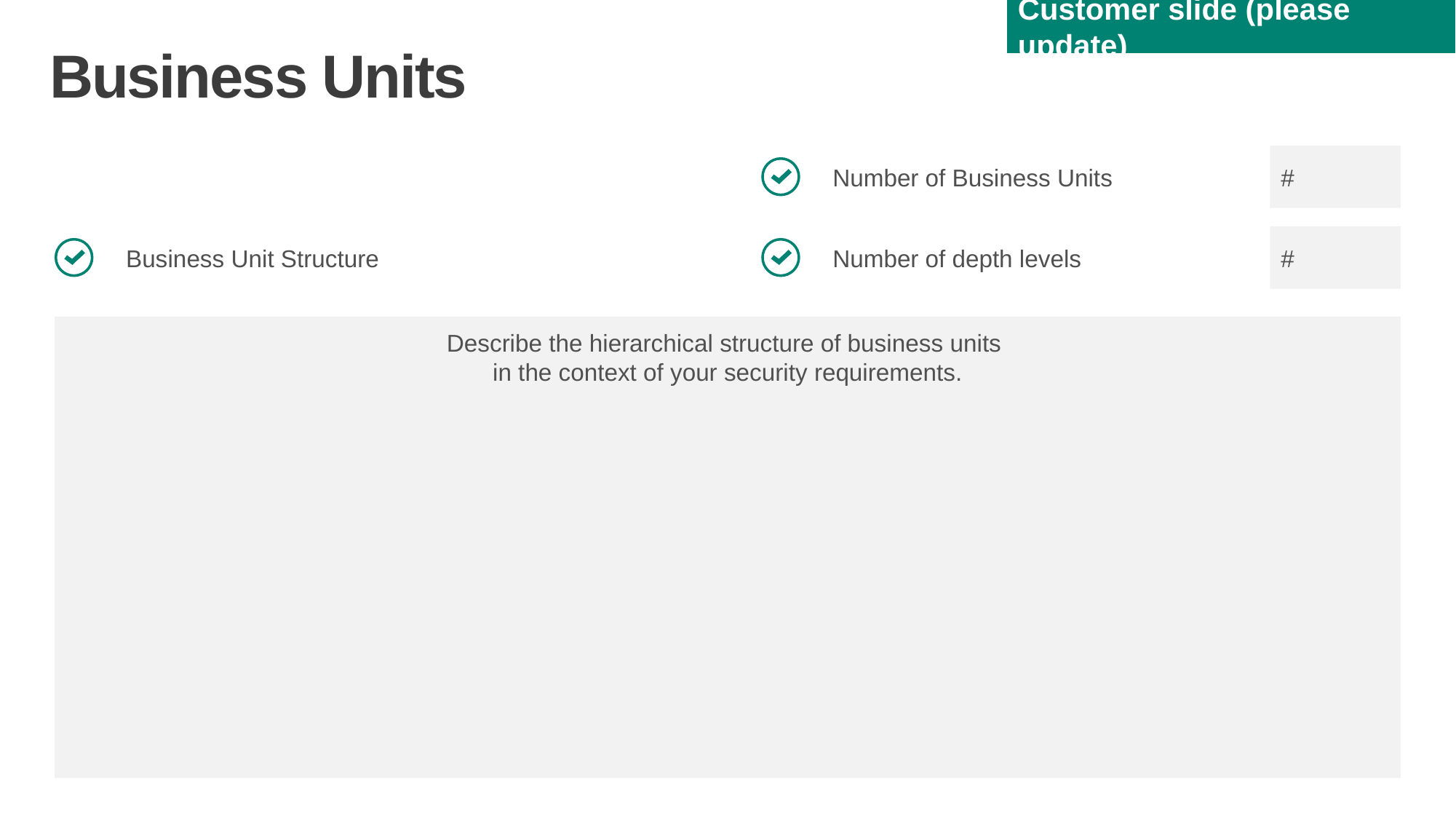

Customer slide (please update)
# Business Units
Number of Business Units
#

Business Unit Structure
Number of depth levels
#

Describe the hierarchical structure of business units
in the context of your security requirements.